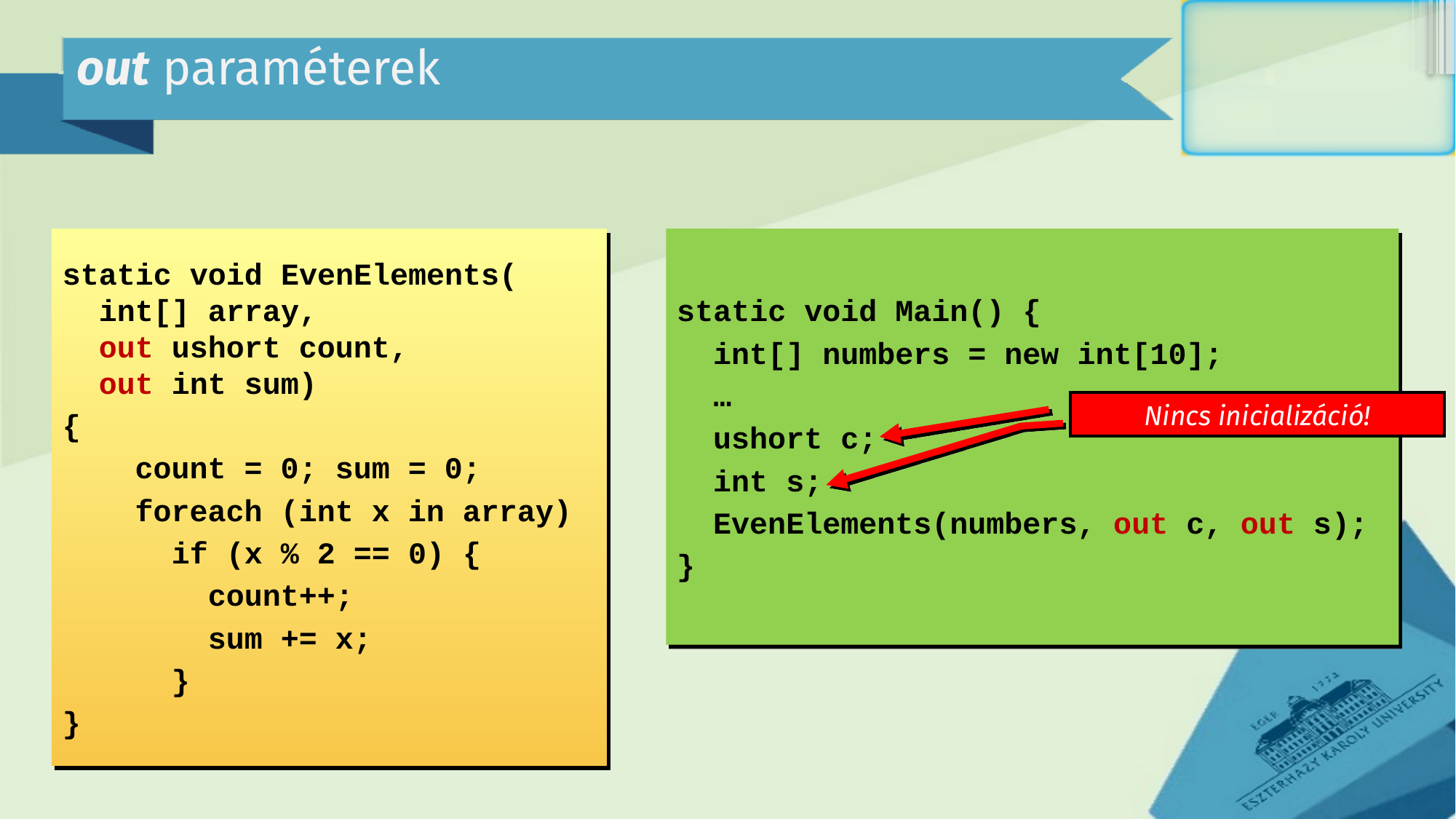

# out paraméterek
static void EvenElements(
  int[] array,
  out ushort count,
  out int sum)
{
    count = 0; sum = 0;
    foreach (int x in array)
      if (x % 2 == 0) {
        count++;
        sum += x;
      }
}
static void Main() {
  int[] numbers = new int[10];
  …
  ushort c;
  int s;
  EvenElements(numbers, out c, out s);
}

Nincs inicializáció!